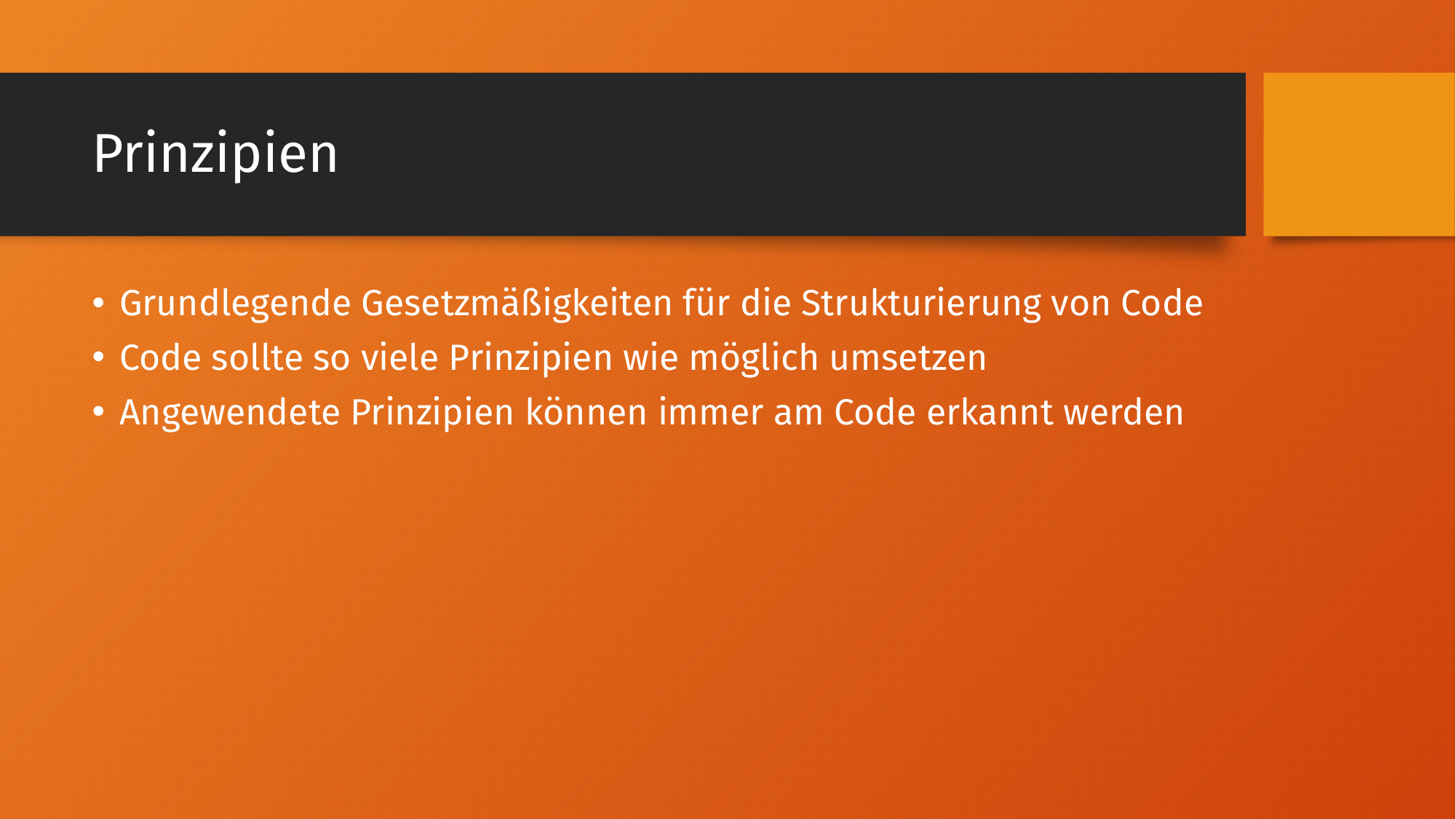

# Prinzipien
Grundlegende Gesetzmäßigkeiten für die Strukturierung von Code
Code sollte so viele Prinzipien wie möglich umsetzen
Angewendete Prinzipien können immer am Code erkannt werden